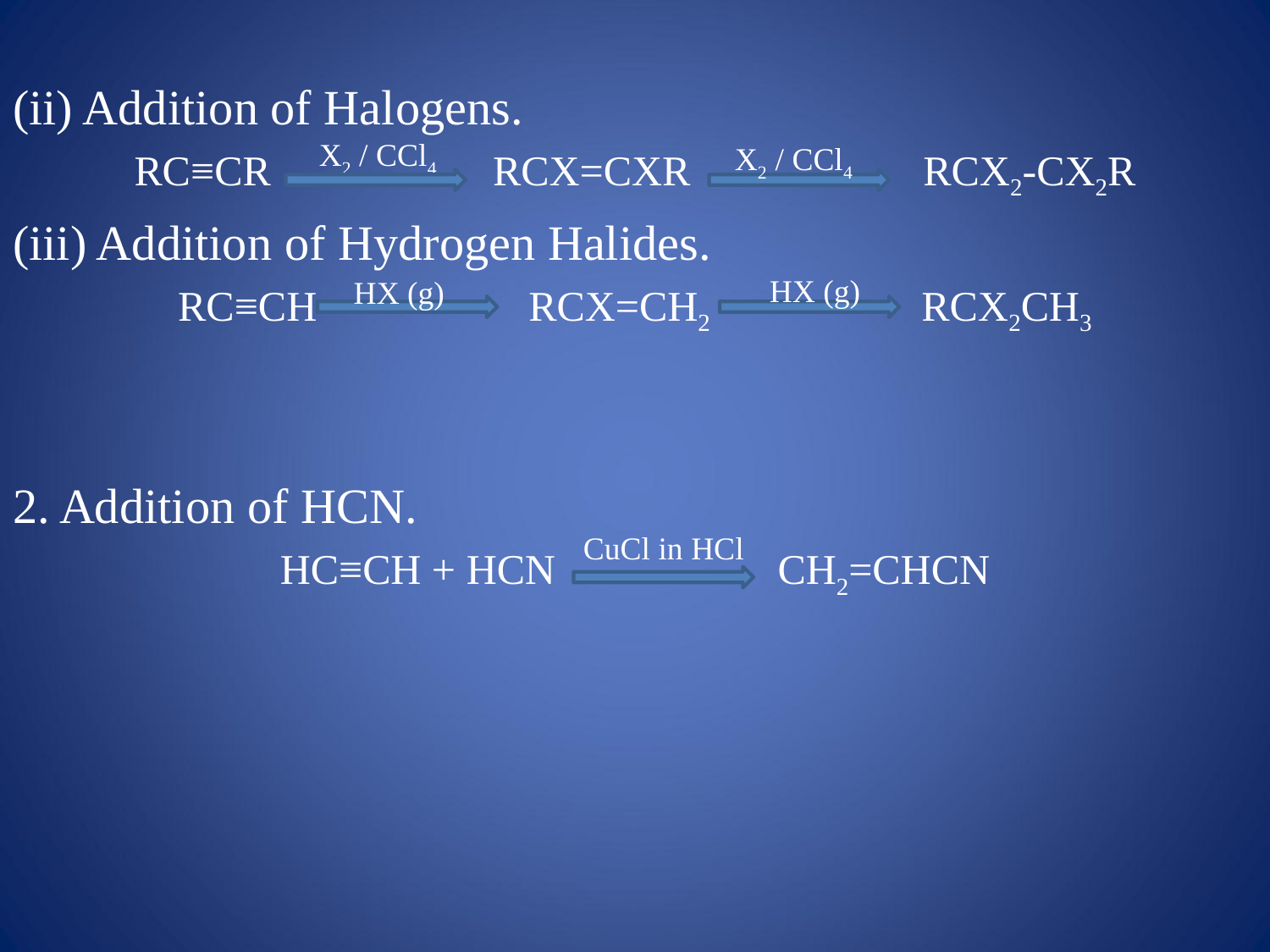

(ii) Addition of Halogens.
RC≡CR                     RCX=CXR                      RCX2-CX2R
(iii) Addition of Hydrogen Halides.
RC≡CH                    RCX=CH2                    RCX2CH3

2. Addition of HCN.
HC≡CH + HCN                     CH2=CHCN
X2 / CCl4
X2 / CCl4

HX (g)
HX (g)

CuCl in HCl